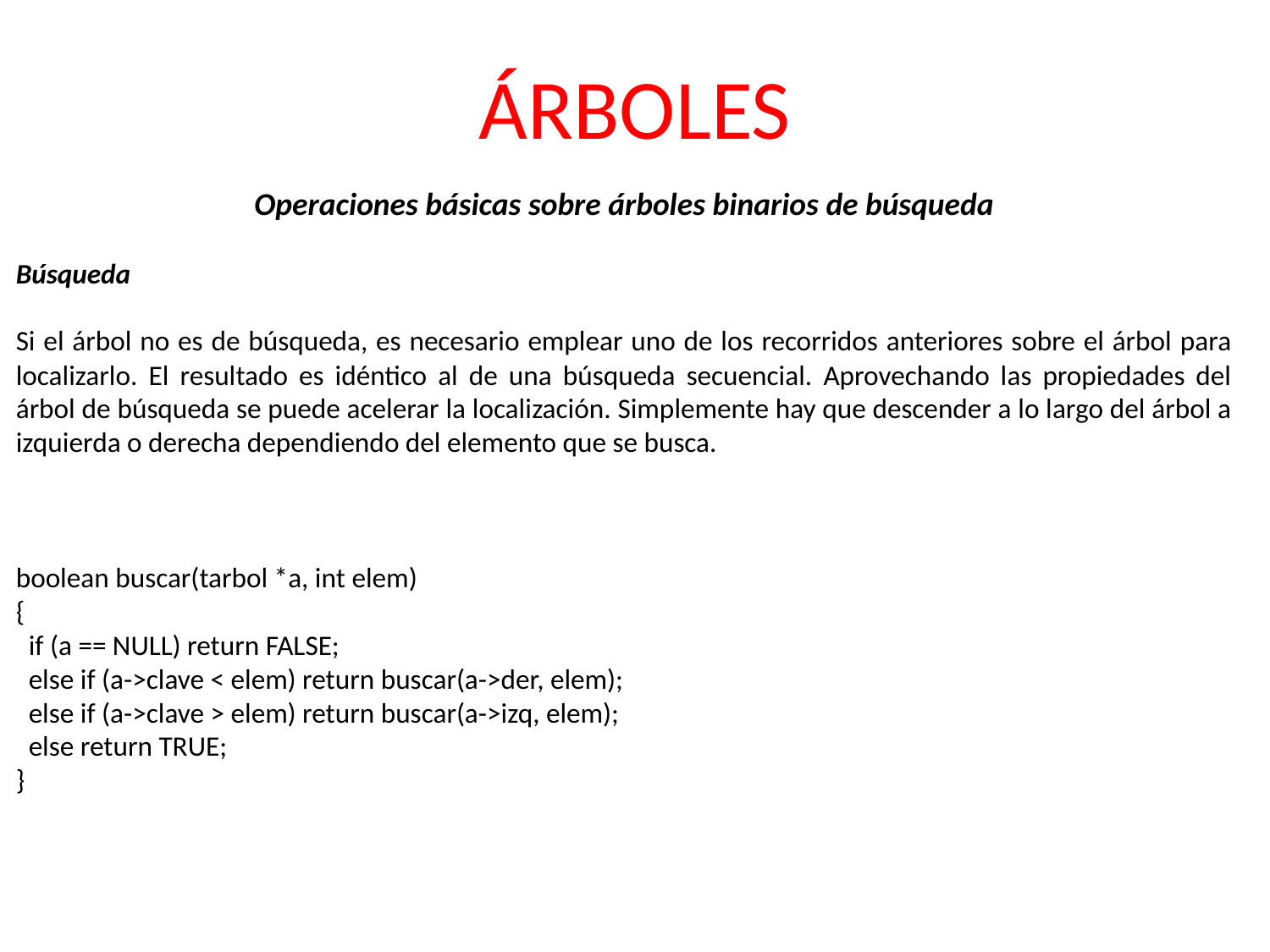

ÁRBOLES
Operaciones básicas sobre árboles binarios de búsqueda

Búsqueda

Si el árbol no es de búsqueda, es necesario emplear uno de los recorridos anteriores sobre el árbol para localizarlo. El resultado es idéntico al de una búsqueda secuencial. Aprovechando las propiedades del árbol de búsqueda se puede acelerar la localización. Simplemente hay que descender a lo largo del árbol a izquierda o derecha dependiendo del elemento que se busca.

boolean buscar(tarbol *a, int elem)
{
  if (a == NULL) return FALSE;
  else if (a->clave < elem) return buscar(a->der, elem);
  else if (a->clave > elem) return buscar(a->izq, elem);
  else return TRUE;
}